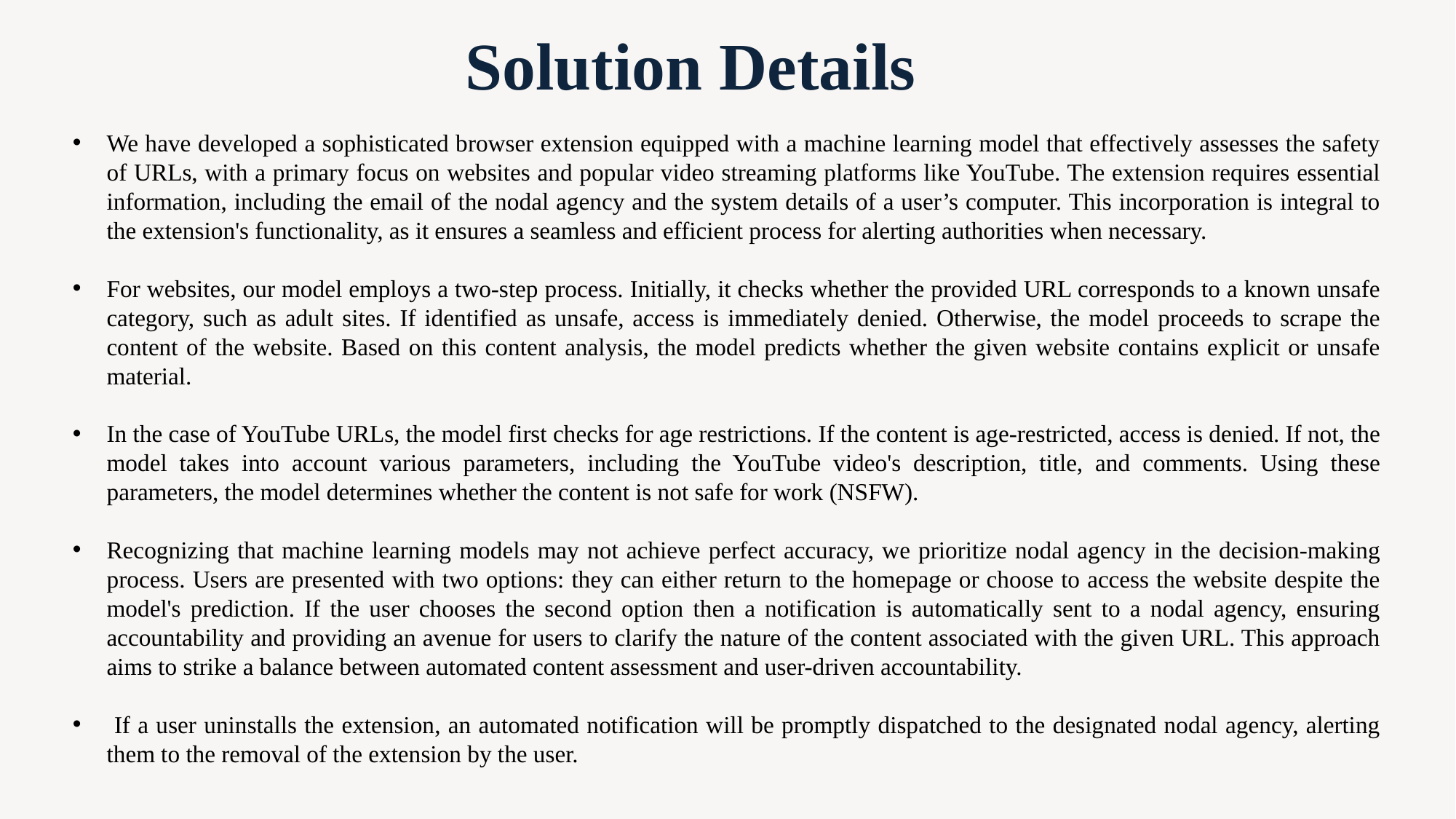

# Solution Details
We have developed a sophisticated browser extension equipped with a machine learning model that effectively assesses the safety of URLs, with a primary focus on websites and popular video streaming platforms like YouTube. The extension requires essential information, including the email of the nodal agency and the system details of a user’s computer. This incorporation is integral to the extension's functionality, as it ensures a seamless and efficient process for alerting authorities when necessary.

For websites, our model employs a two-step process. Initially, it checks whether the provided URL corresponds to a known unsafe category, such as adult sites. If identified as unsafe, access is immediately denied. Otherwise, the model proceeds to scrape the content of the website. Based on this content analysis, the model predicts whether the given website contains explicit or unsafe material.

In the case of YouTube URLs, the model first checks for age restrictions. If the content is age-restricted, access is denied. If not, the model takes into account various parameters, including the YouTube video's description, title, and comments. Using these parameters, the model determines whether the content is not safe for work (NSFW).

Recognizing that machine learning models may not achieve perfect accuracy, we prioritize nodal agency in the decision-making process. Users are presented with two options: they can either return to the homepage or choose to access the website despite the model's prediction. If the user chooses the second option then a notification is automatically sent to a nodal agency, ensuring accountability and providing an avenue for users to clarify the nature of the content associated with the given URL. This approach aims to strike a balance between automated content assessment and user-driven accountability.

 If a user uninstalls the extension, an automated notification will be promptly dispatched to the designated nodal agency, alerting them to the removal of the extension by the user.